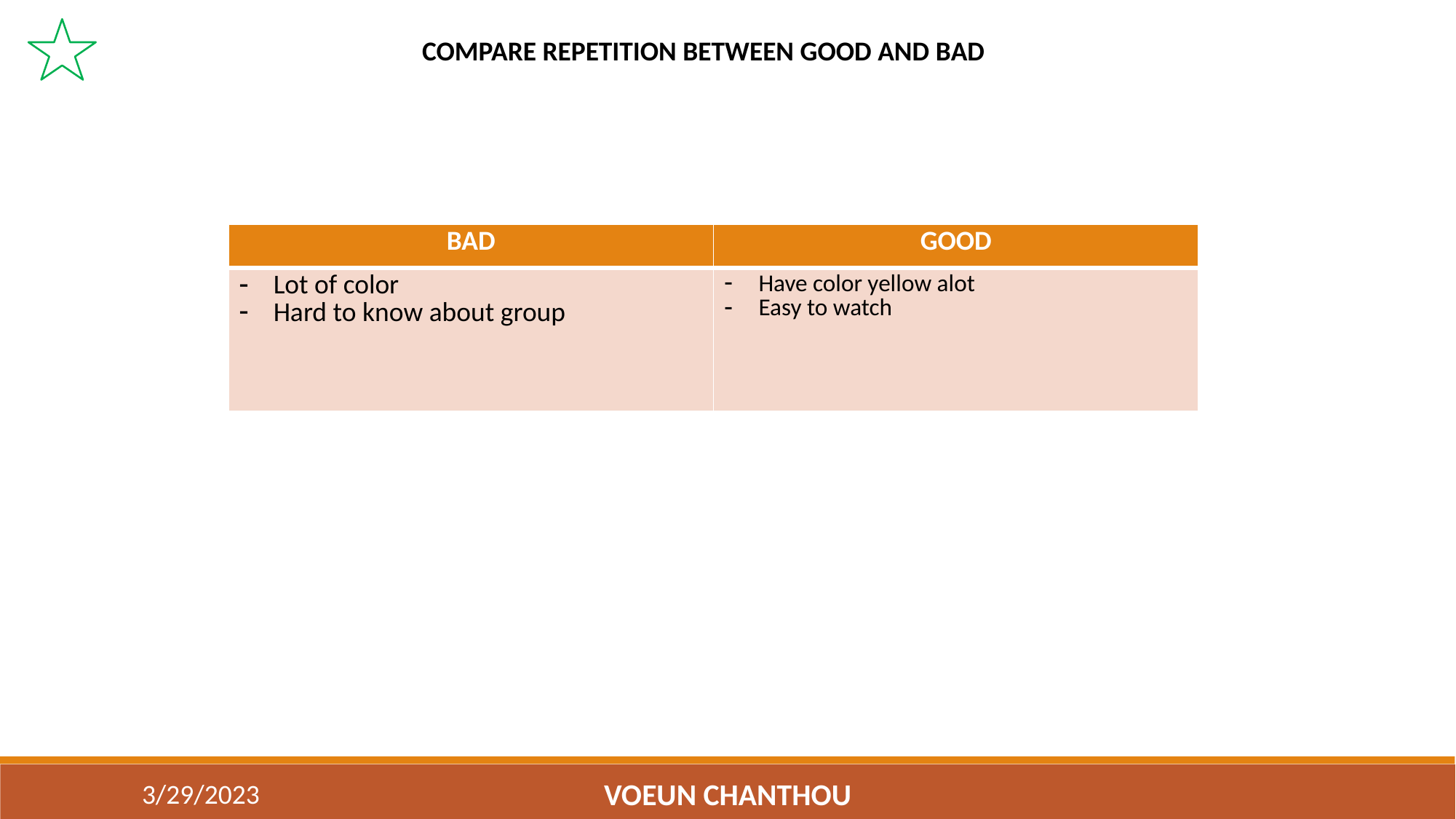

COMPARE REPETITION BETWEEN GOOD AND BAD
| BAD | GOOD |
| --- | --- |
| Lot of color Hard to know about group | Have color yellow alot Easy to watch |
3/29/2023
VOEUN CHANTHOU